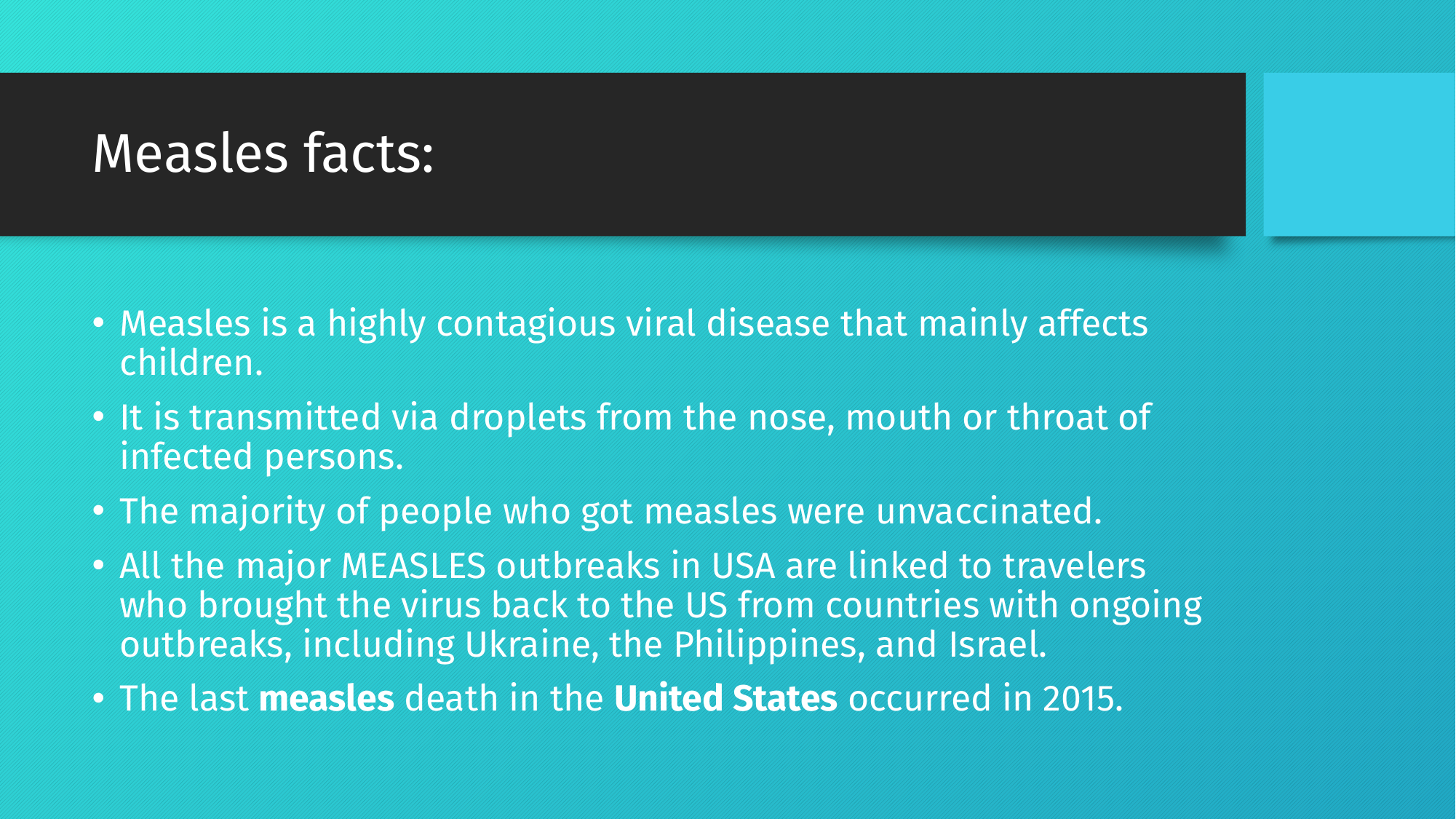

# Measles facts:
Measles is a highly contagious viral disease that mainly affects children.
It is transmitted via droplets from the nose, mouth or throat of infected persons.
The majority of people who got measles were unvaccinated.
All the major MEASLES outbreaks in USA are linked to travelers who brought the virus back to the US from countries with ongoing outbreaks, including Ukraine, the Philippines, and Israel.
The last measles death in the United States occurred in 2015.